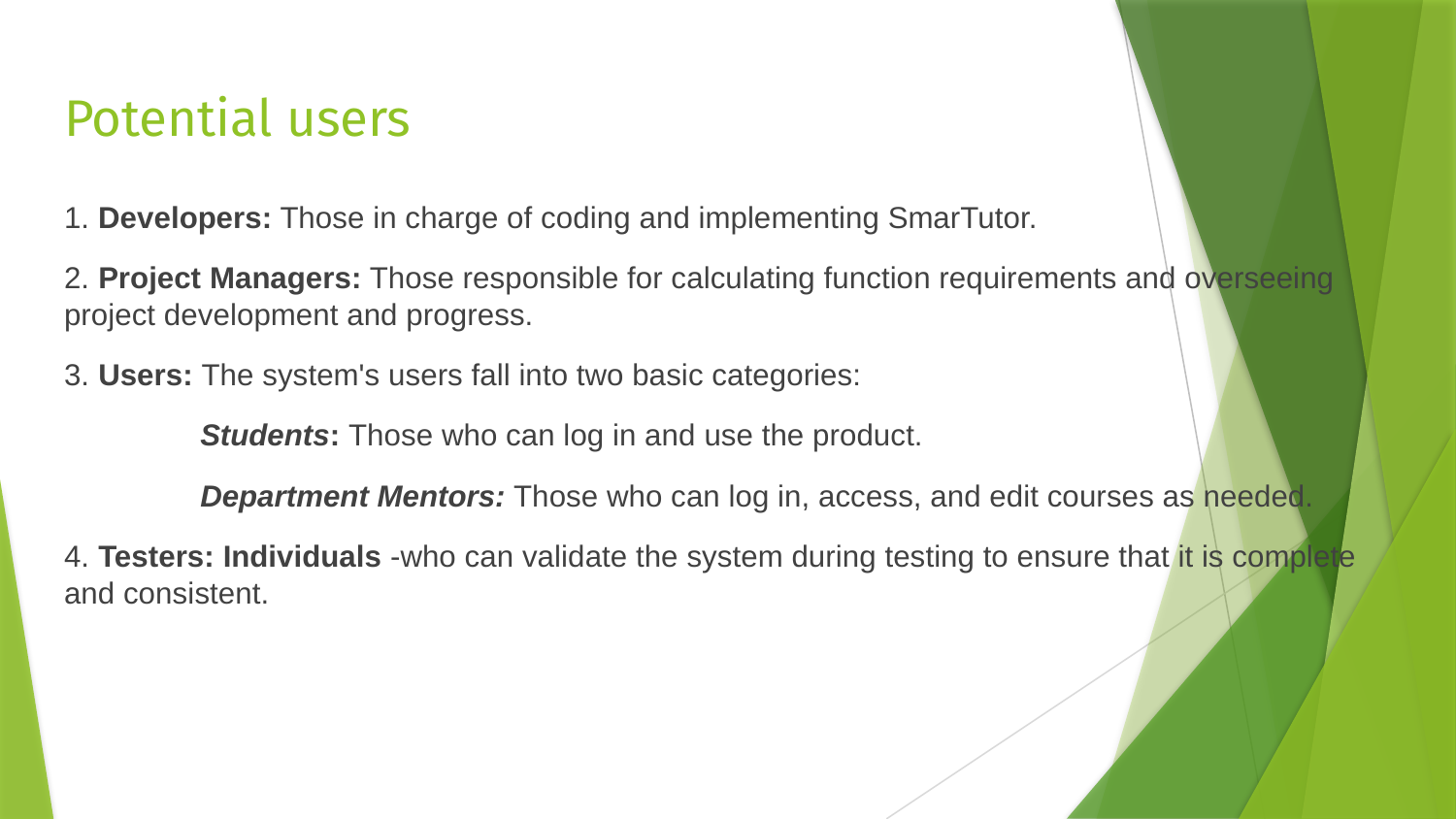

# Potential users
1. Developers: Those in charge of coding and implementing SmarTutor.
2. Project Managers: Those responsible for calculating function requirements and overseeing project development and progress.
3. Users: The system's users fall into two basic categories:
                Students: Those who can log in and use the product.
                Department Mentors: Those who can log in, access, and edit courses as needed.
4. Testers: Individuals -who can validate the system during testing to ensure that it is complete and consistent.